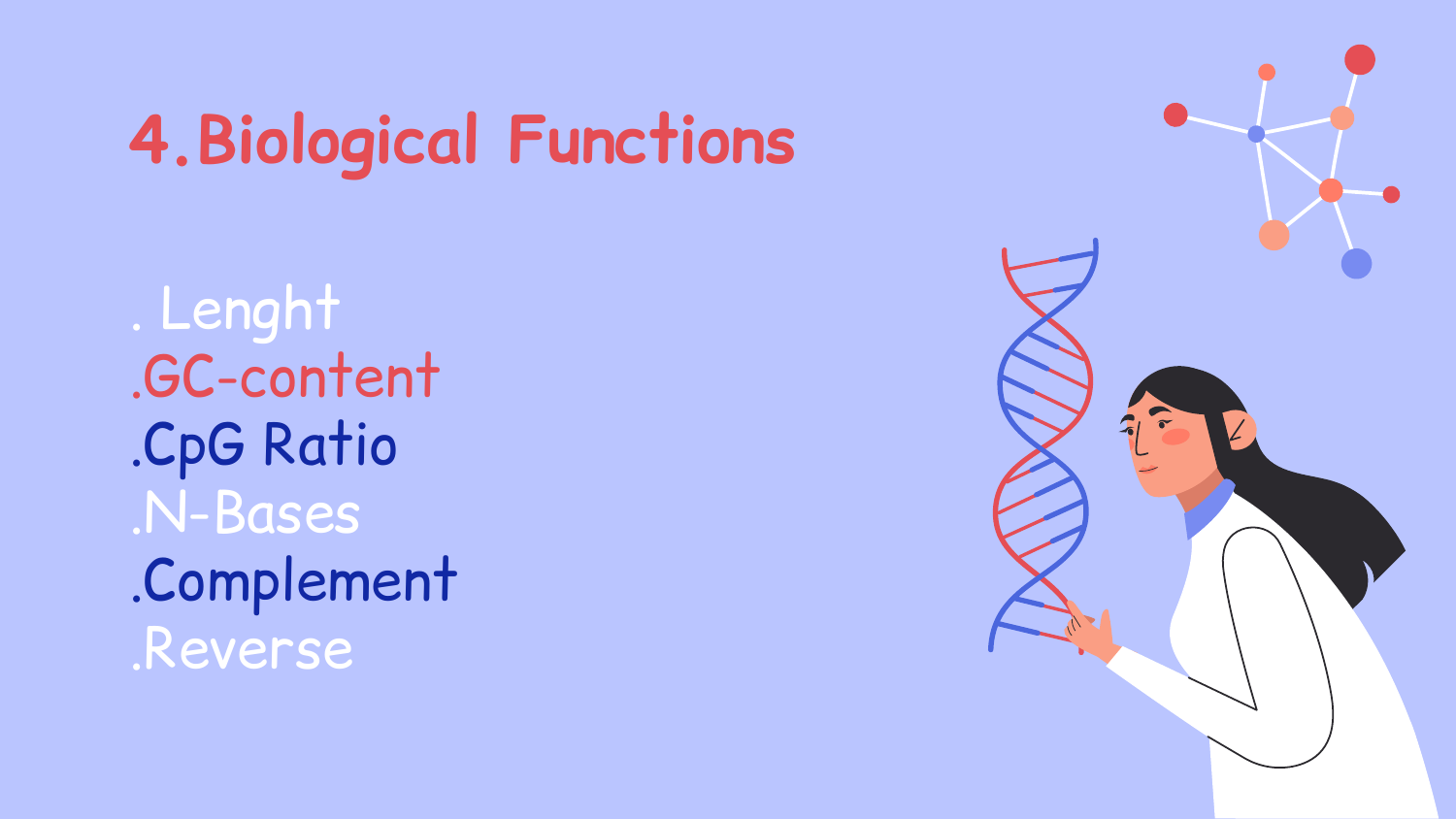

# 4.Biological Functions
. Lenght
.GC-content
.CpG Ratio
.N-Bases
.Complement
.Reverse